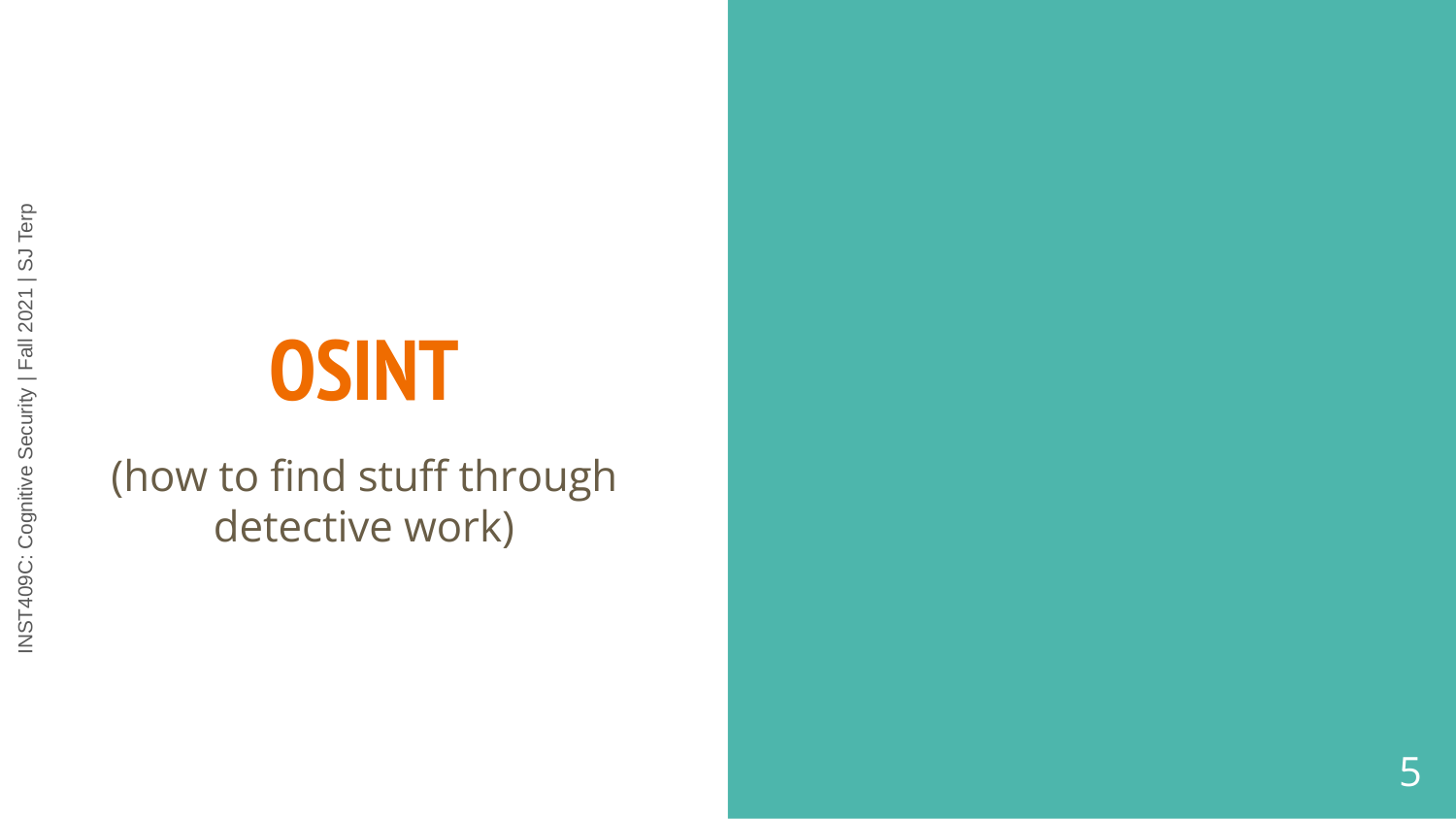

# OSINT
(how to find stuff through detective work)
5